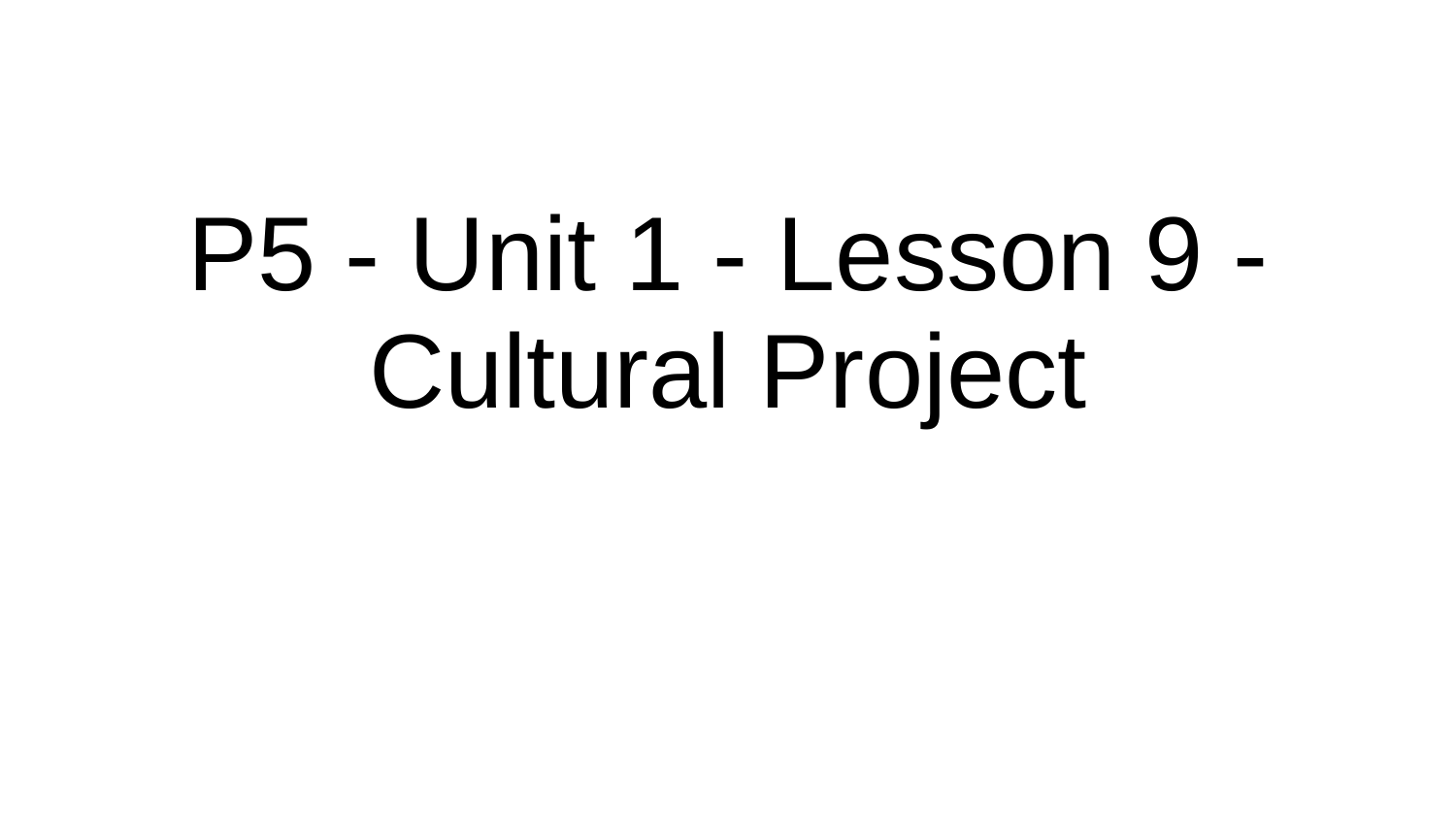

# P5 - Unit 1 - Lesson 9 - Cultural Project